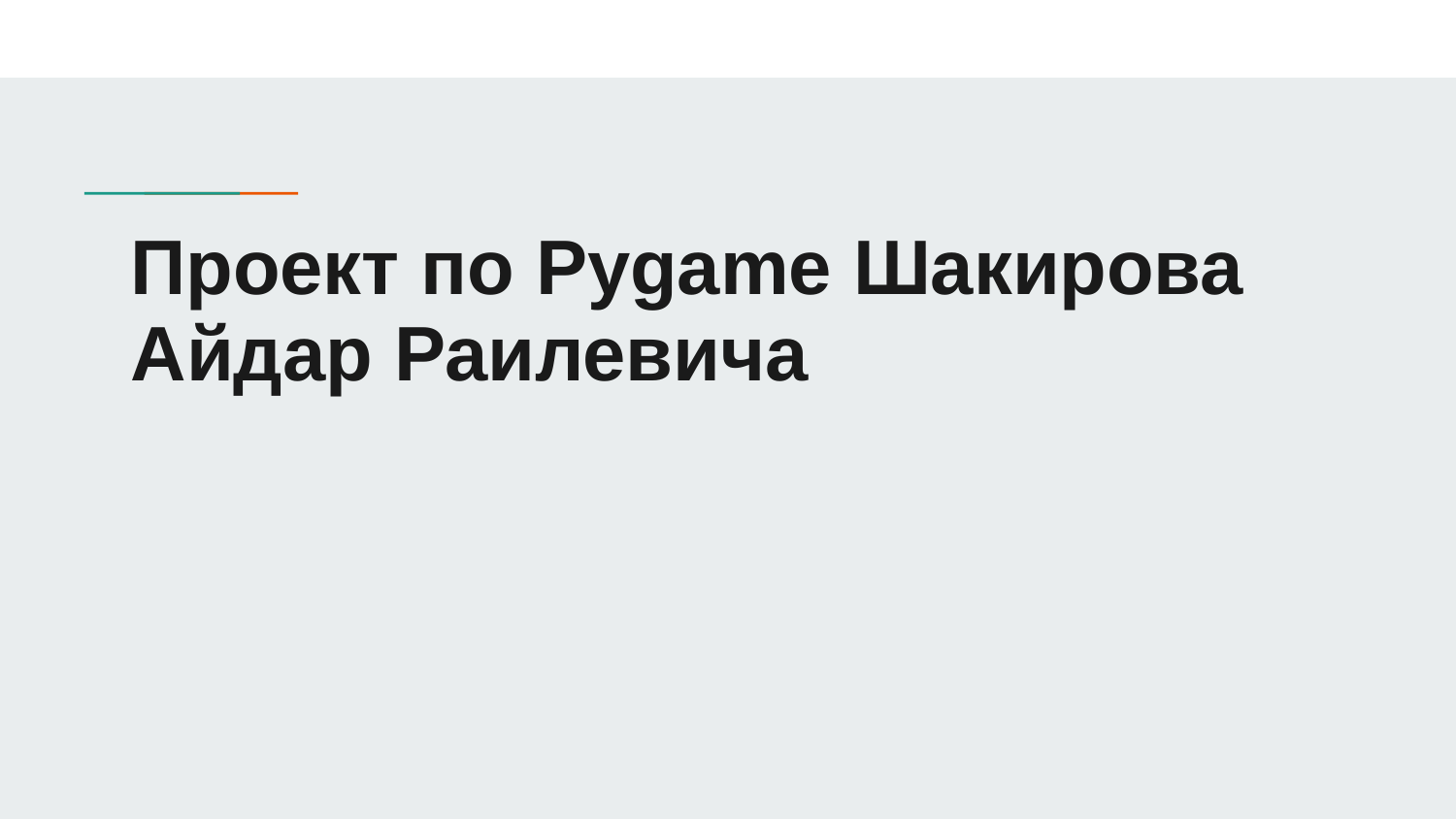

# Проект по Pygame Шакирова Айдар Раилевича